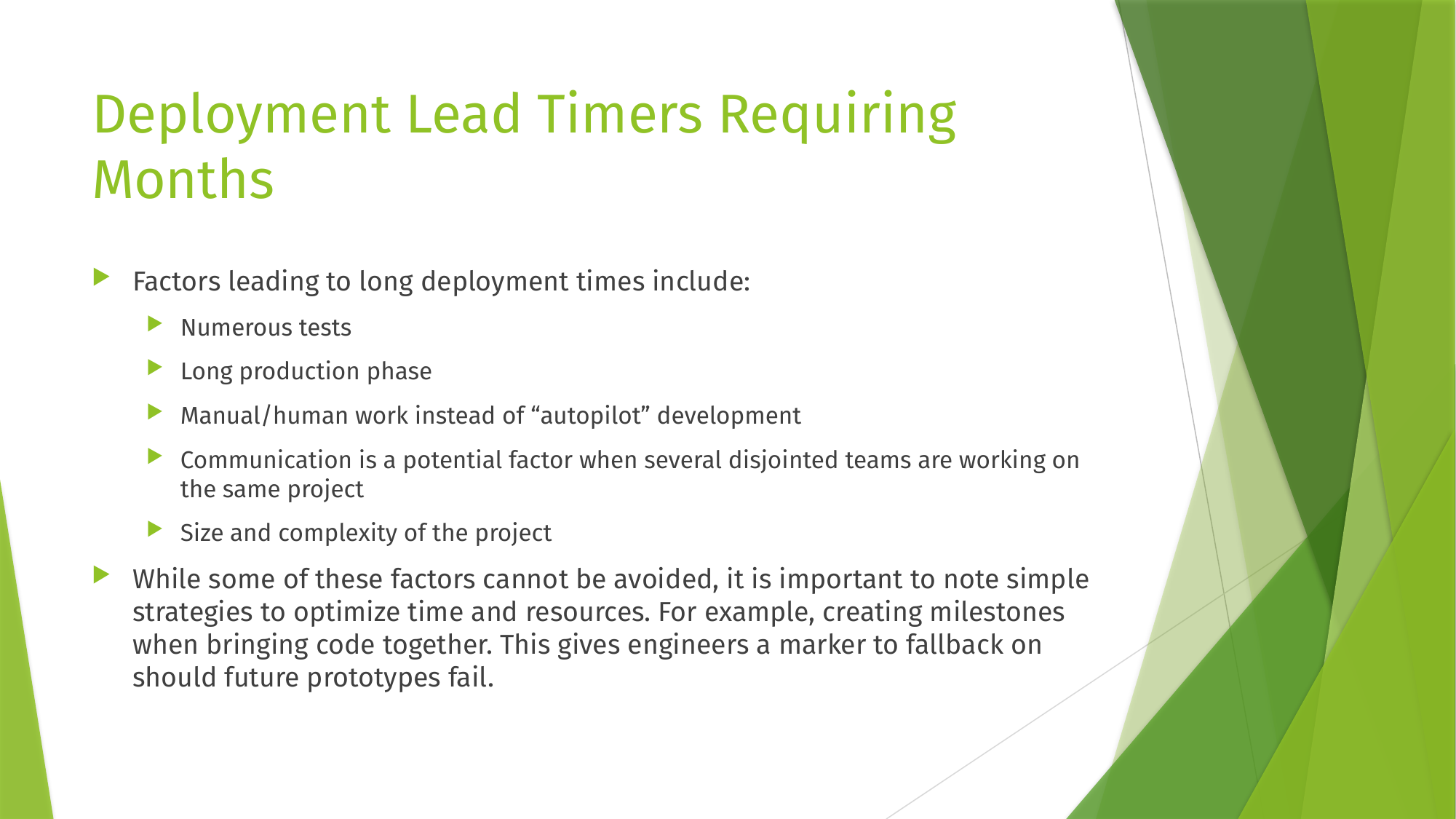

# Deployment Lead Timers Requiring Months
Factors leading to long deployment times include:
Numerous tests
Long production phase
Manual/human work instead of “autopilot” development
Communication is a potential factor when several disjointed teams are working on the same project
Size and complexity of the project
While some of these factors cannot be avoided, it is important to note simple strategies to optimize time and resources. For example, creating milestones when bringing code together. This gives engineers a marker to fallback on should future prototypes fail.